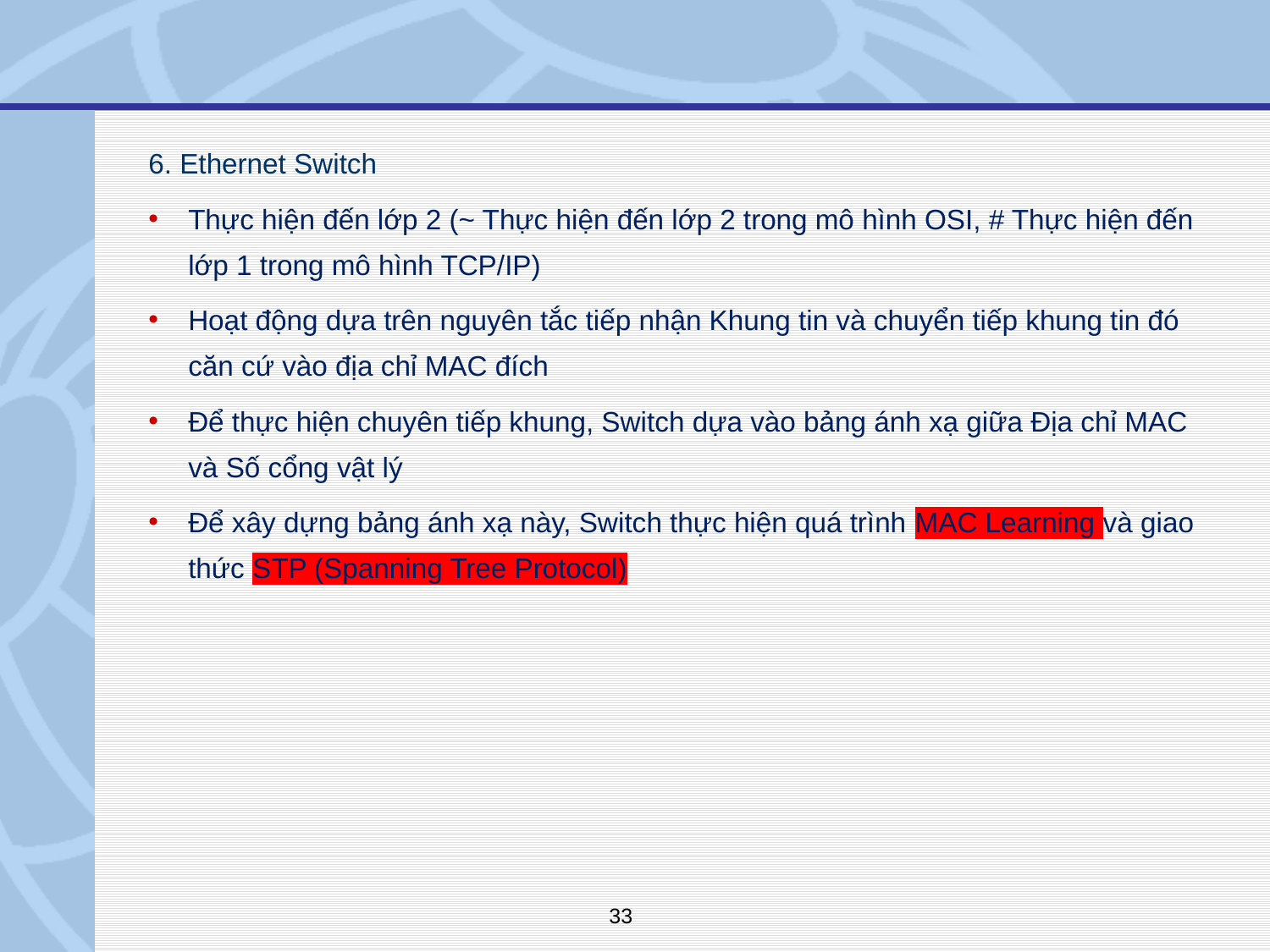

6. Ethernet Switch
Thực hiện đến lớp 2 (~ Thực hiện đến lớp 2 trong mô hình OSI, # Thực hiện đến lớp 1 trong mô hình TCP/IP)
Hoạt động dựa trên nguyên tắc tiếp nhận Khung tin và chuyển tiếp khung tin đó căn cứ vào địa chỉ MAC đích
Để thực hiện chuyên tiếp khung, Switch dựa vào bảng ánh xạ giữa Địa chỉ MAC và Số cổng vật lý
Để xây dựng bảng ánh xạ này, Switch thực hiện quá trình MAC Learning và giao thức STP (Spanning Tree Protocol)